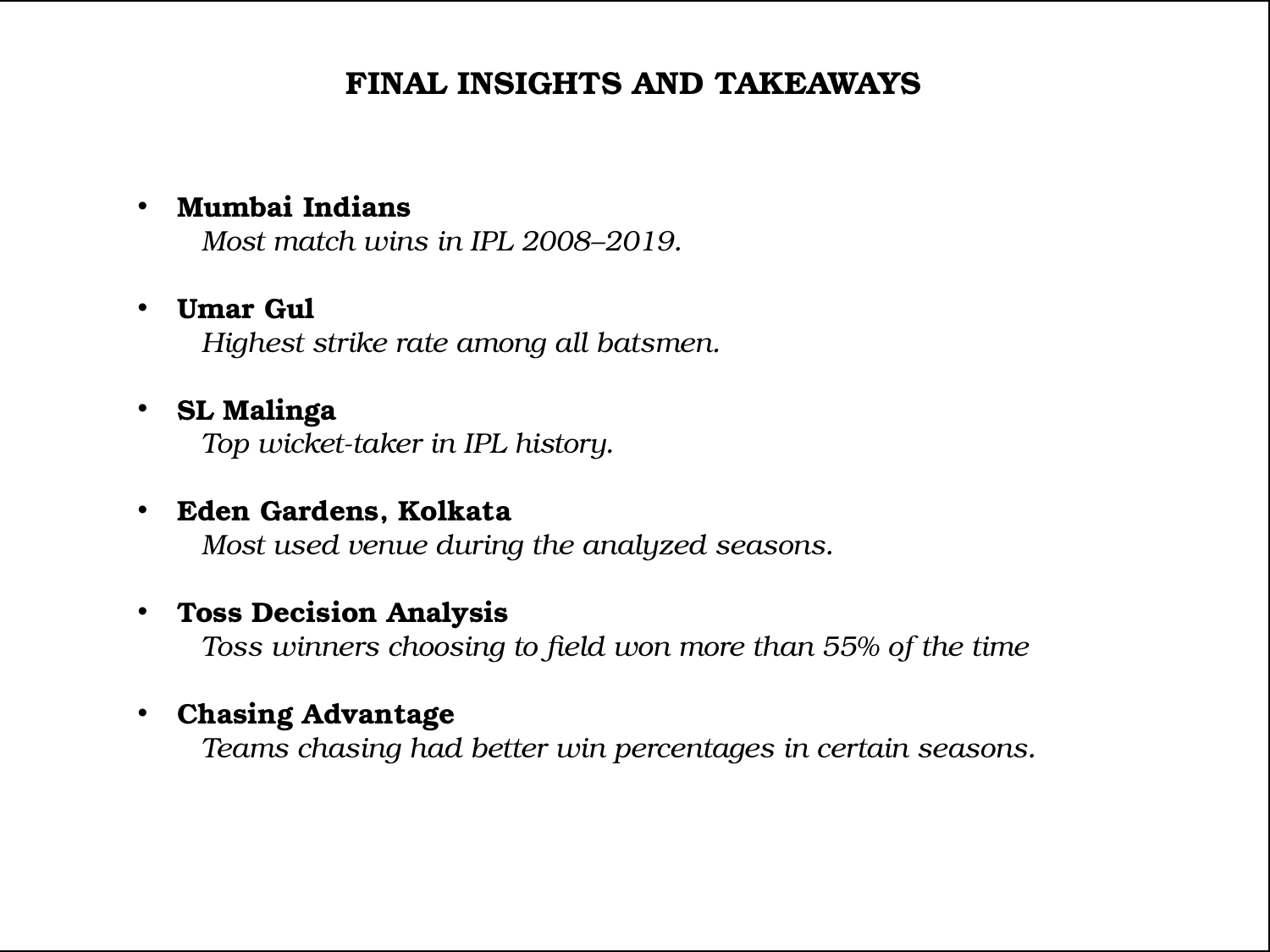

FINAL INSIGHTS AND TAKEAWAYS
Mumbai Indians
Most match wins in IPL 2008–2019.

Umar Gul
Highest strike rate among all batsmen.

SL Malinga
Top wicket-taker in IPL history.

Eden Gardens, Kolkata
Most used venue during the analyzed seasons.

Toss Decision Analysis
Toss winners choosing to field won more than 55% of the time

Chasing Advantage
Teams chasing had better win percentages in certain seasons.